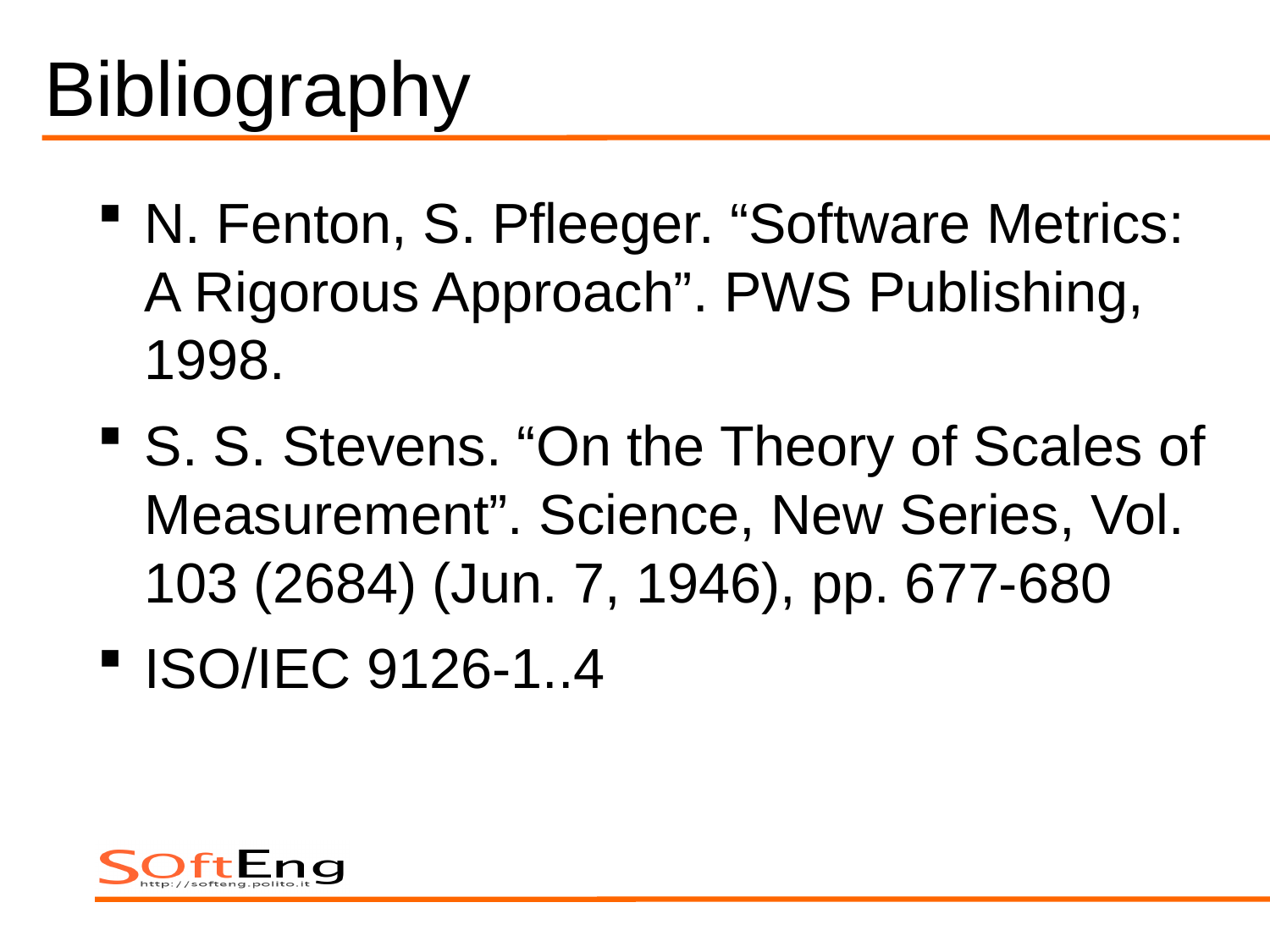

# Bibliography
N. Fenton, S. Pfleeger. “Software Metrics: A Rigorous Approach”. PWS Publishing, 1998.
S. S. Stevens. “On the Theory of Scales of Measurement”. Science, New Series, Vol. 103 (2684) (Jun. 7, 1946), pp. 677-680
ISO/IEC 9126-1..4
79